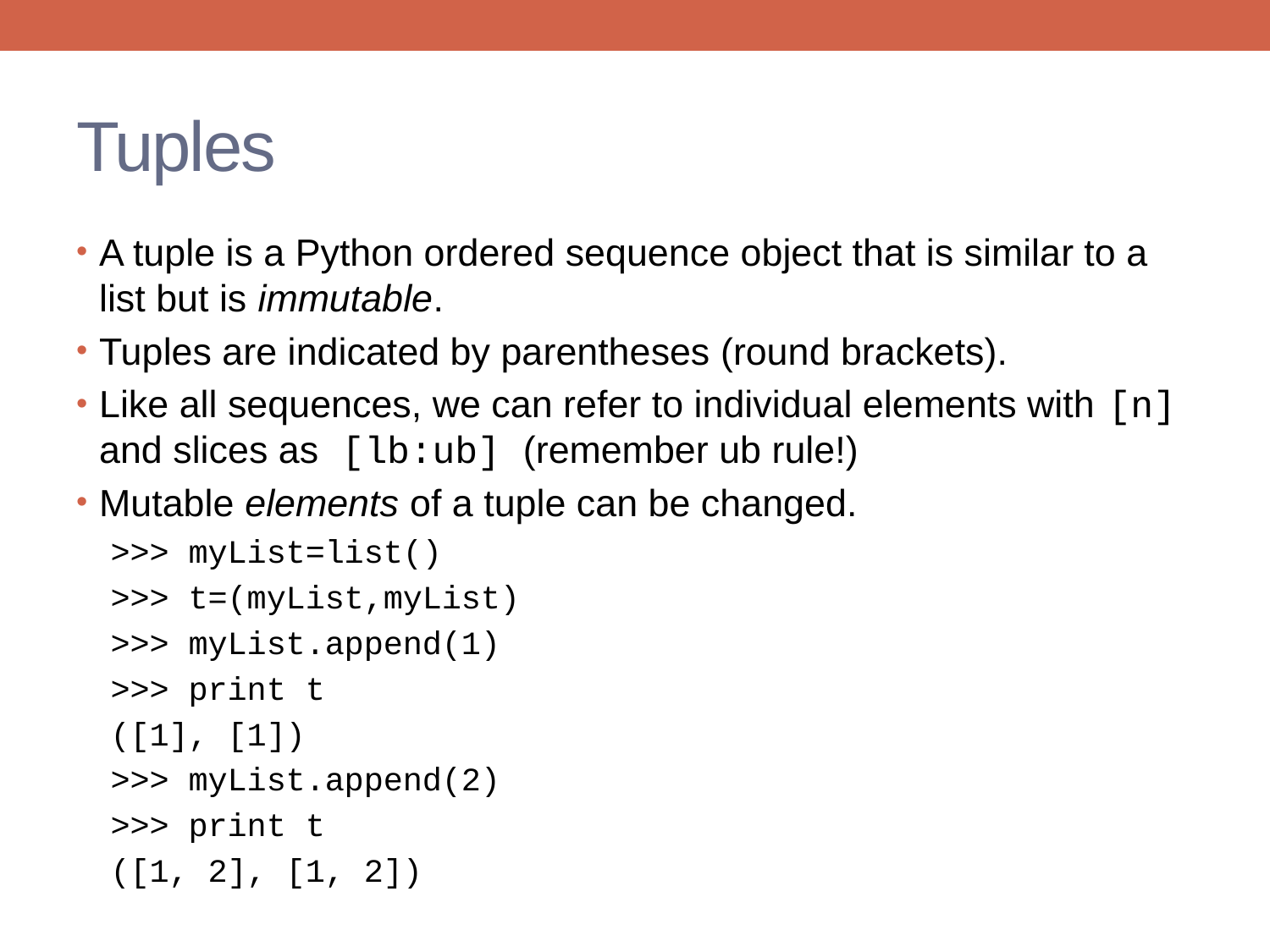

# Tuples
A tuple is a Python ordered sequence object that is similar to a list but is immutable.
Tuples are indicated by parentheses (round brackets).
Like all sequences, we can refer to individual elements with [n] and slices as [lb:ub] (remember ub rule!)
Mutable elements of a tuple can be changed.
>>> myList=list()
>>> t=(myList,myList)
>>> myList.append(1)
>>> print t
([1], [1])
>>> myList.append(2)
>>> print t
([1, 2], [1, 2])